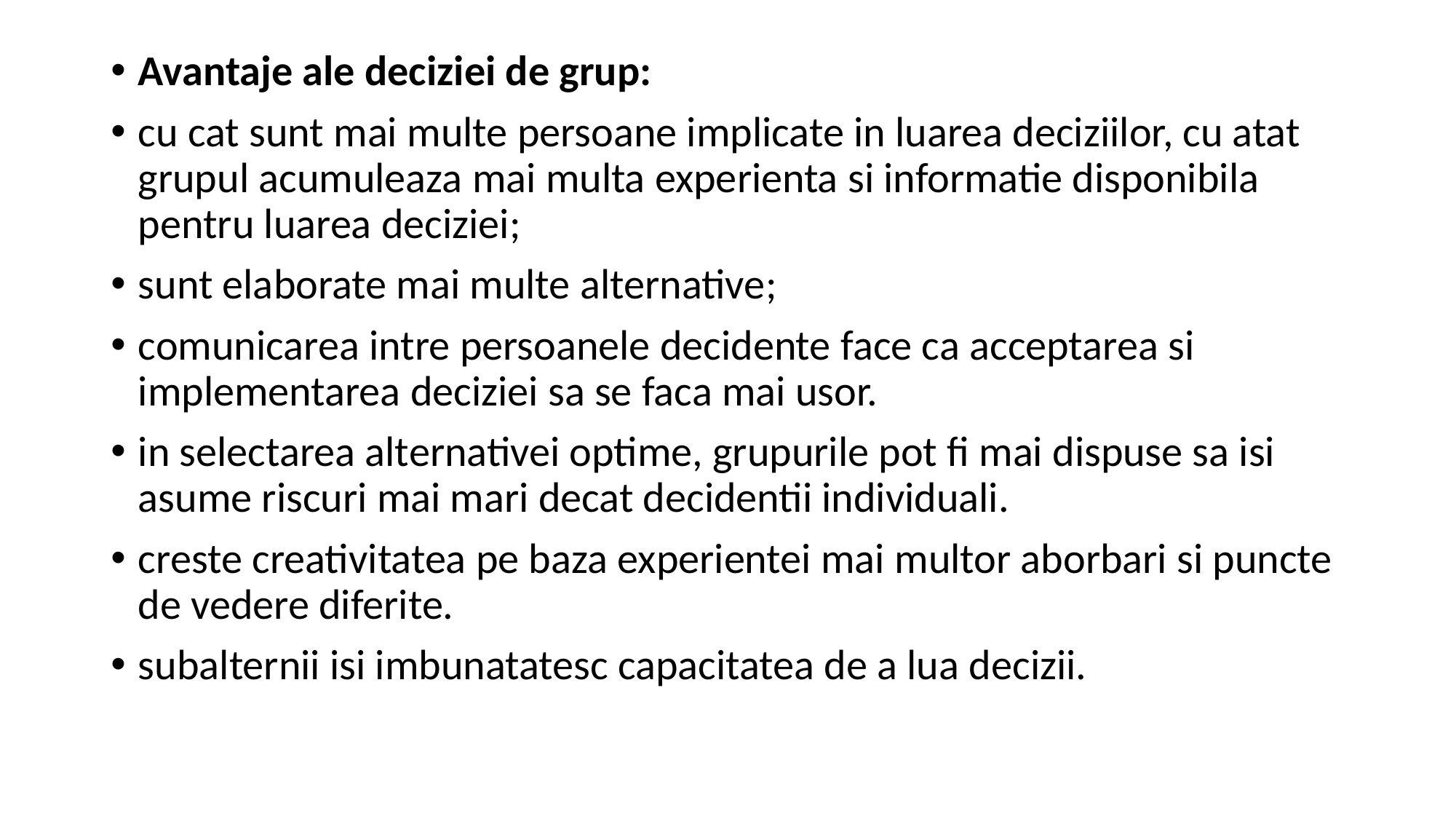

#
Avantaje ale deciziei de grup:
cu cat sunt mai multe persoane implicate in luarea deciziilor, cu atat grupul acumuleaza mai multa experienta si informatie disponibila pentru luarea deciziei;
sunt elaborate mai multe alternative;
comunicarea intre persoanele decidente face ca acceptarea si implementarea deciziei sa se faca mai usor.
in selectarea alternativei optime, grupurile pot fi mai dispuse sa isi asume riscuri mai mari decat decidentii individuali.
creste creativitatea pe baza experientei mai multor aborbari si puncte de vedere diferite.
subalternii isi imbunatatesc capacitatea de a lua decizii.